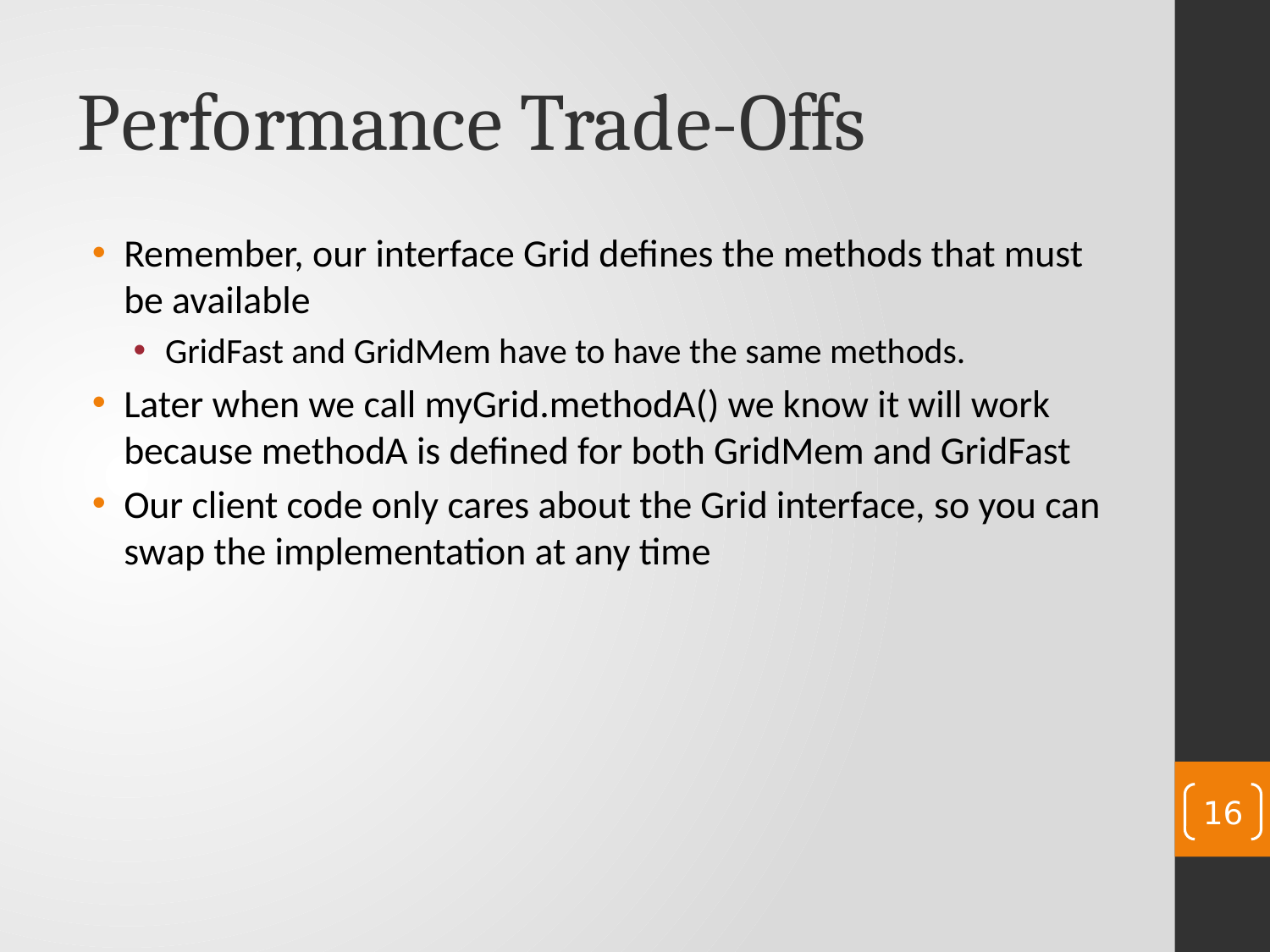

# Performance Trade-Offs
Remember, our interface Grid defines the methods that must be available
GridFast and GridMem have to have the same methods.
Later when we call myGrid.methodA() we know it will work because methodA is defined for both GridMem and GridFast
Our client code only cares about the Grid interface, so you can swap the implementation at any time
16